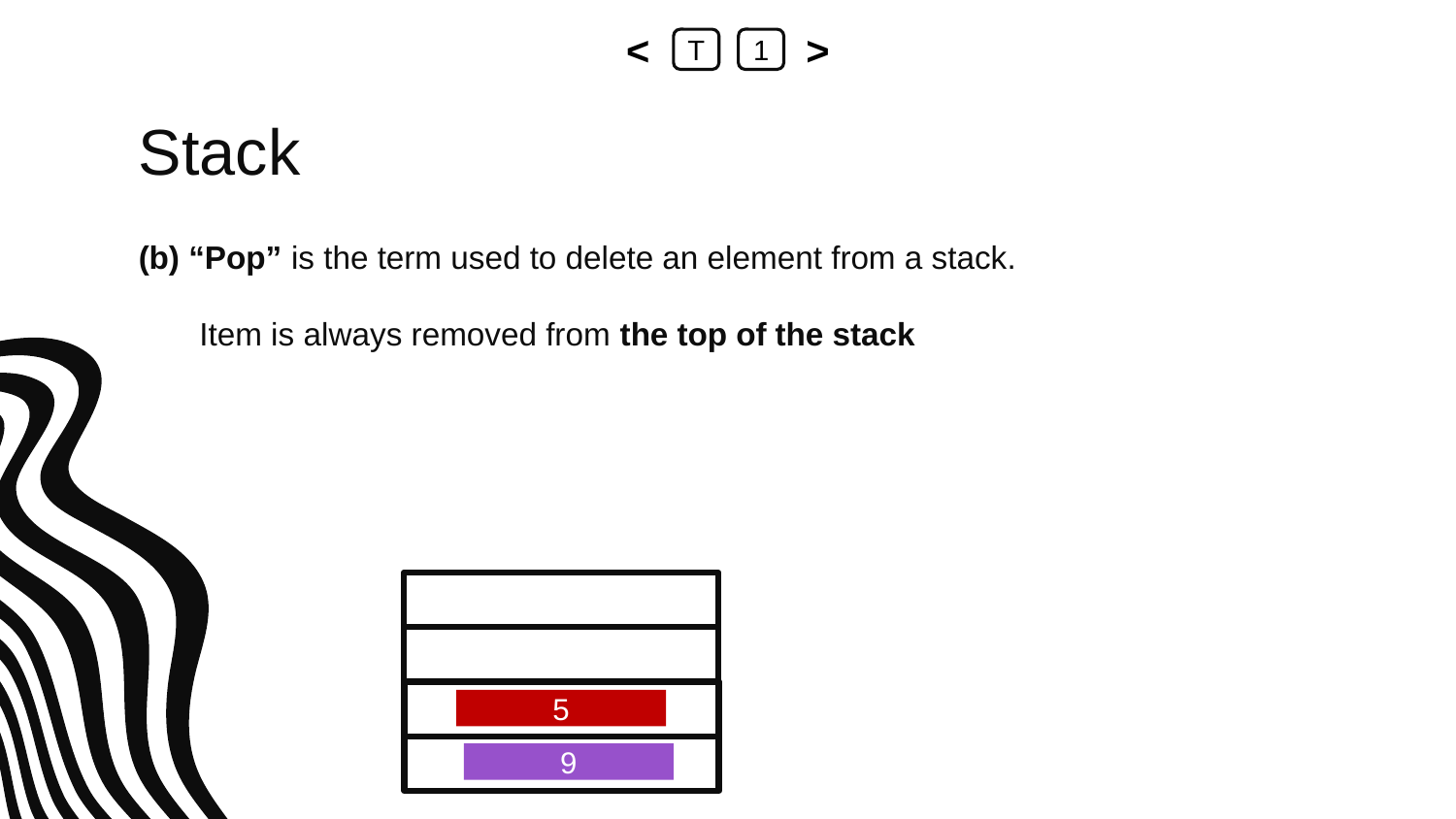

<
T
1
>
# Stack
(b) “Pop” is the term used to delete an element from a stack.

	Item is always removed from the top of the stack

5
9